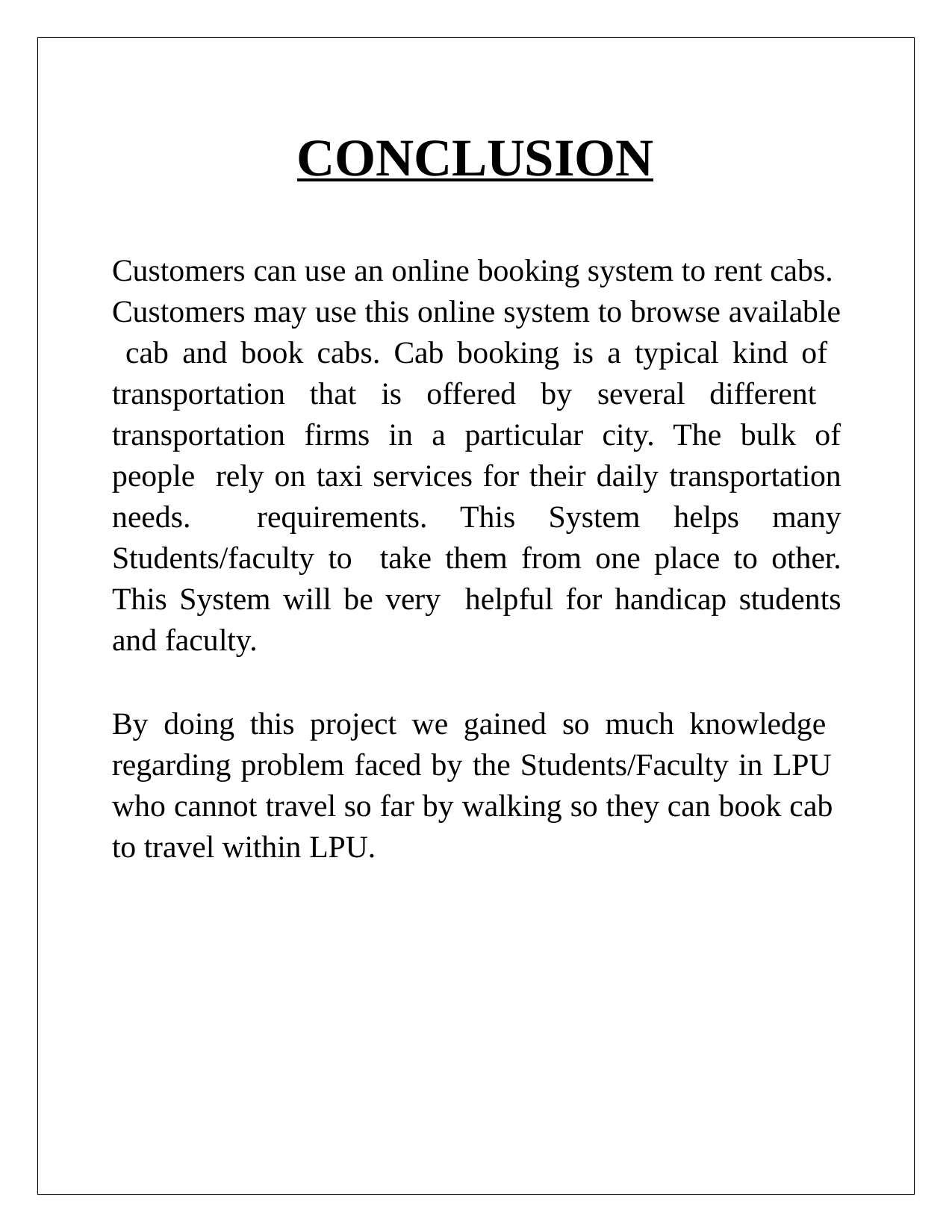

# CONCLUSION
Customers can use an online booking system to rent cabs.  Customers may use this online system to browse available  cab and book cabs. Cab booking is a typical kind of  transportation that is offered by several different  transportation firms in a particular city. The bulk of people  rely on taxi services for their daily transportation needs.  requirements. This System helps many Students/faculty to  take them from one place to other. This System will be very  helpful for handicap students and faculty.

By doing this project we gained so much knowledge  regarding problem faced by the Students/Faculty in LPU  who cannot travel so far by walking so they can book cab  to travel within LPU.